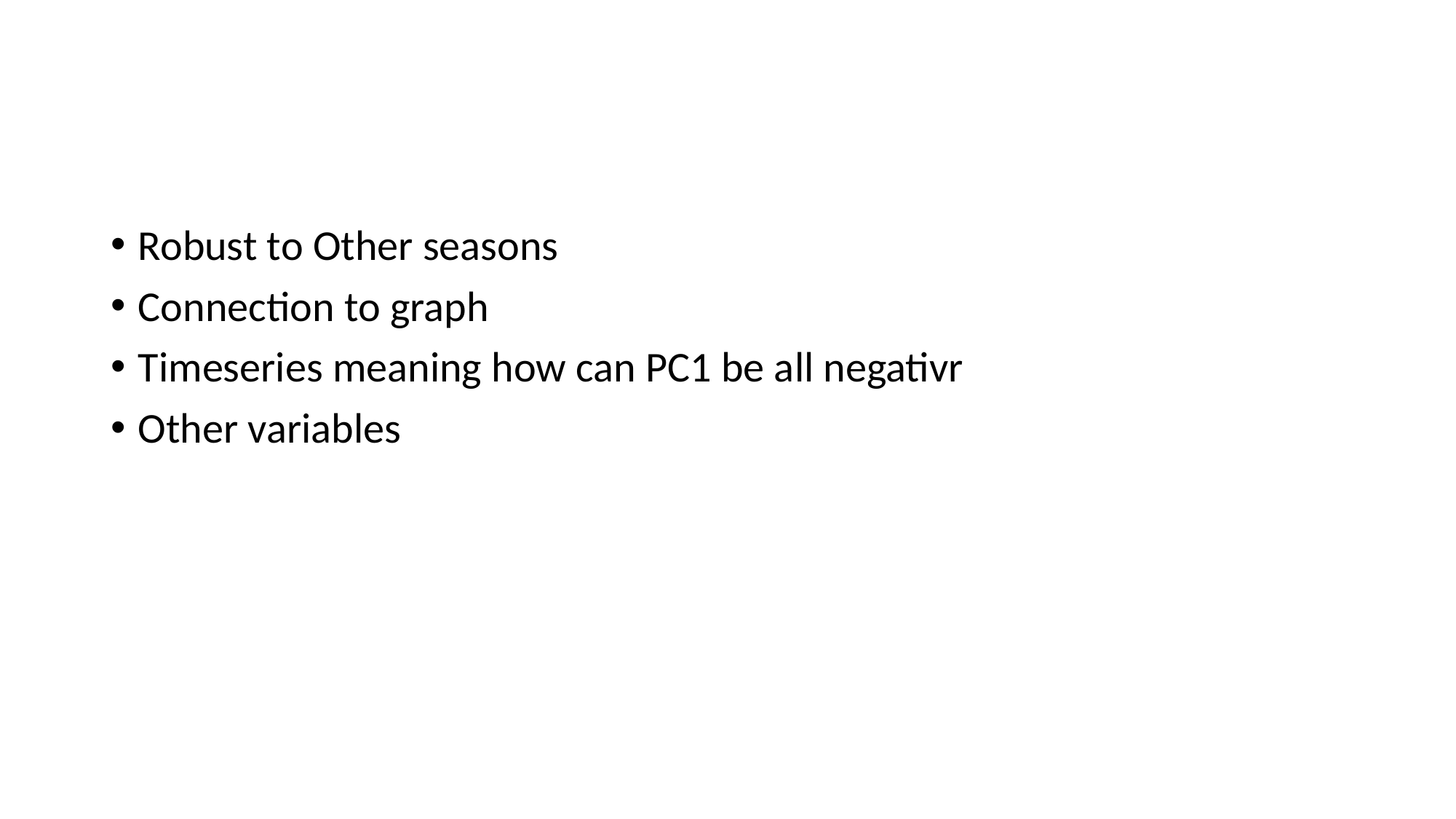

#
Robust to Other seasons
Connection to graph
Timeseries meaning how can PC1 be all negativr
Other variables